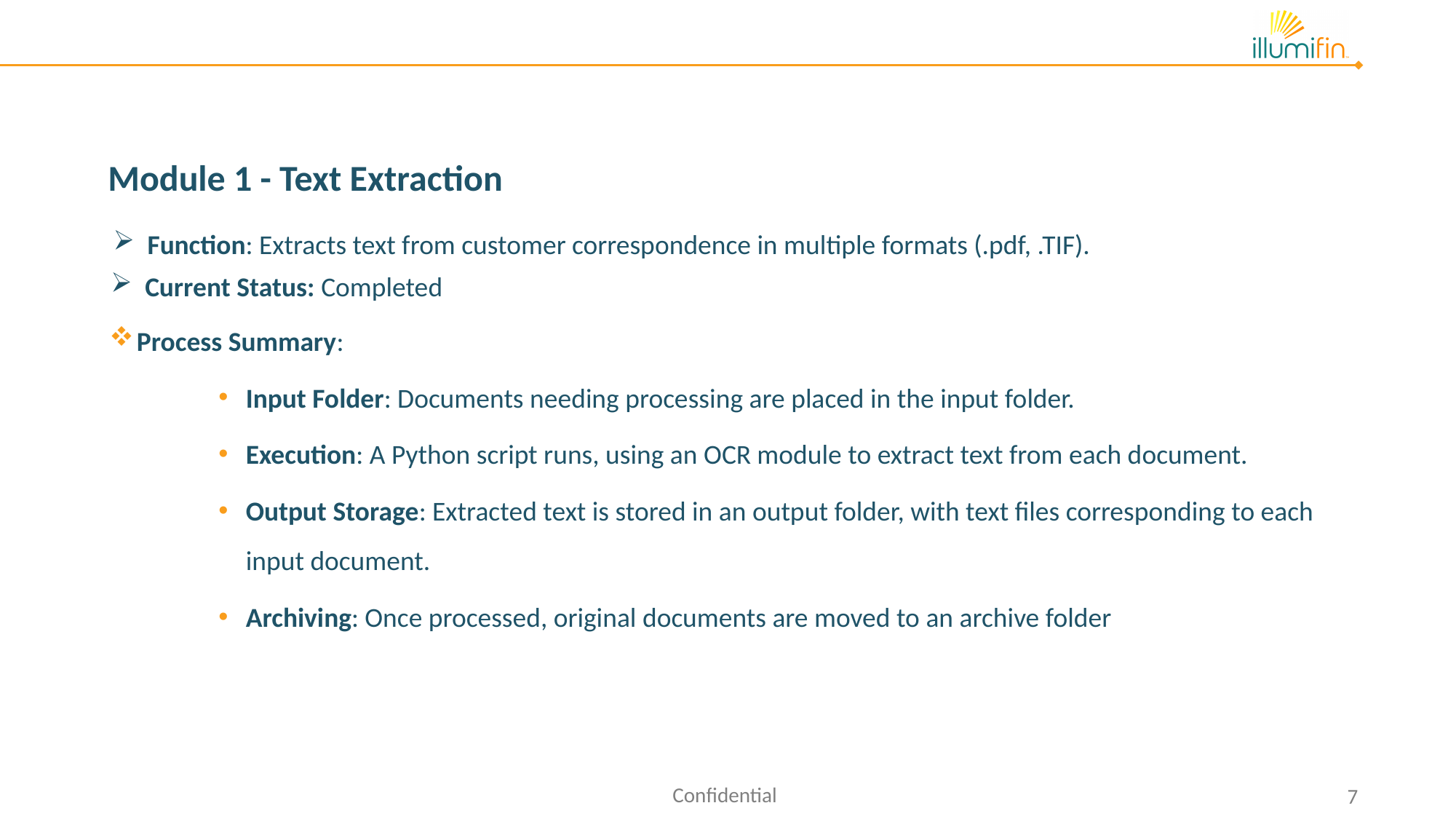

# Module 1 - Text Extraction
Function: Extracts text from customer correspondence in multiple formats (.pdf, .TIF).
Current Status: Completed
Process Summary:
Input Folder: Documents needing processing are placed in the input folder.
Execution: A Python script runs, using an OCR module to extract text from each document.
Output Storage: Extracted text is stored in an output folder, with text files corresponding to each input document.
Archiving: Once processed, original documents are moved to an archive folder